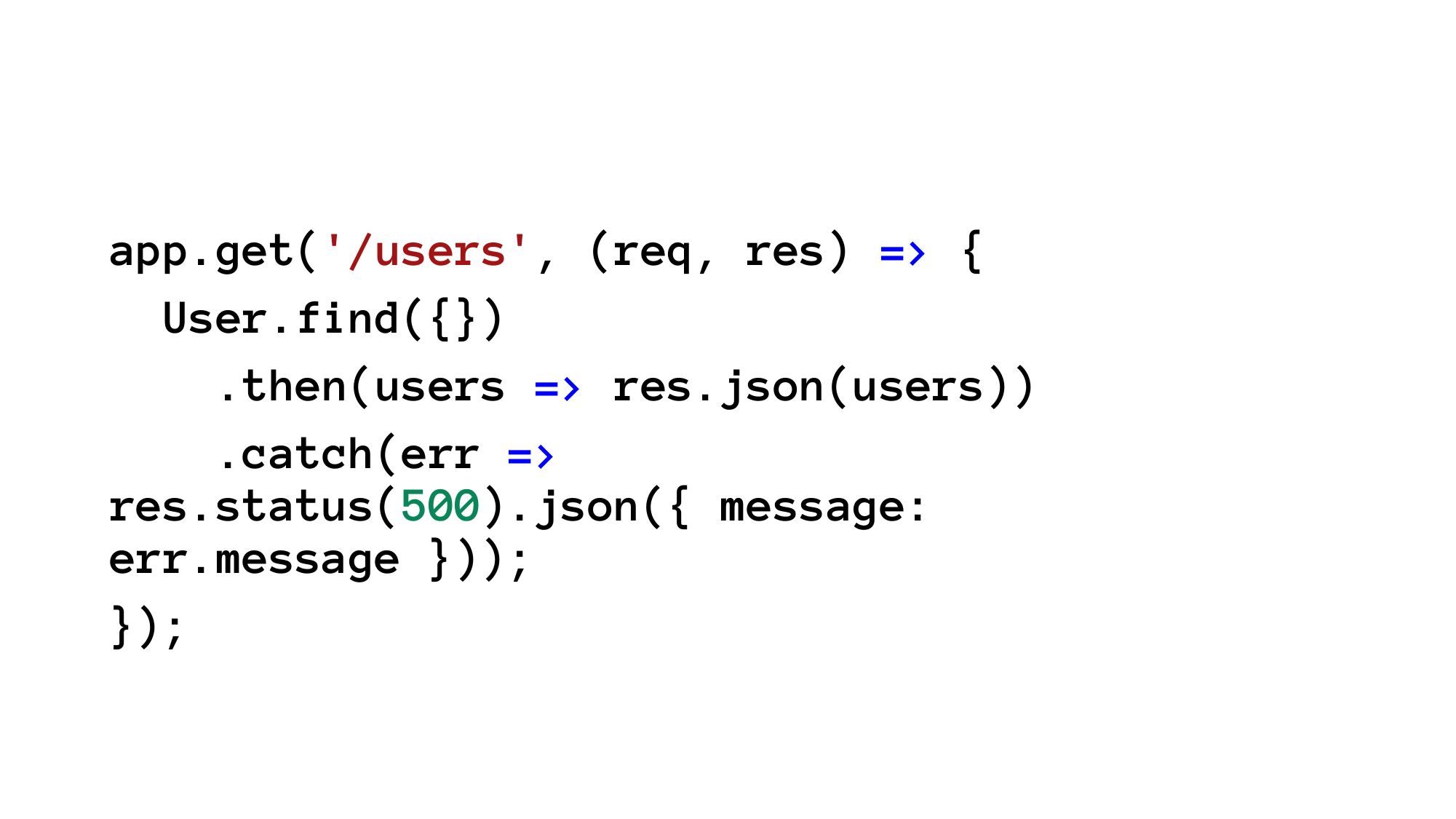

app.get('/users', (req, res) => {
  User.find({})
    .then(users => res.json(users))
    .catch(err => res.status(500).json({ message: err.message }));
});